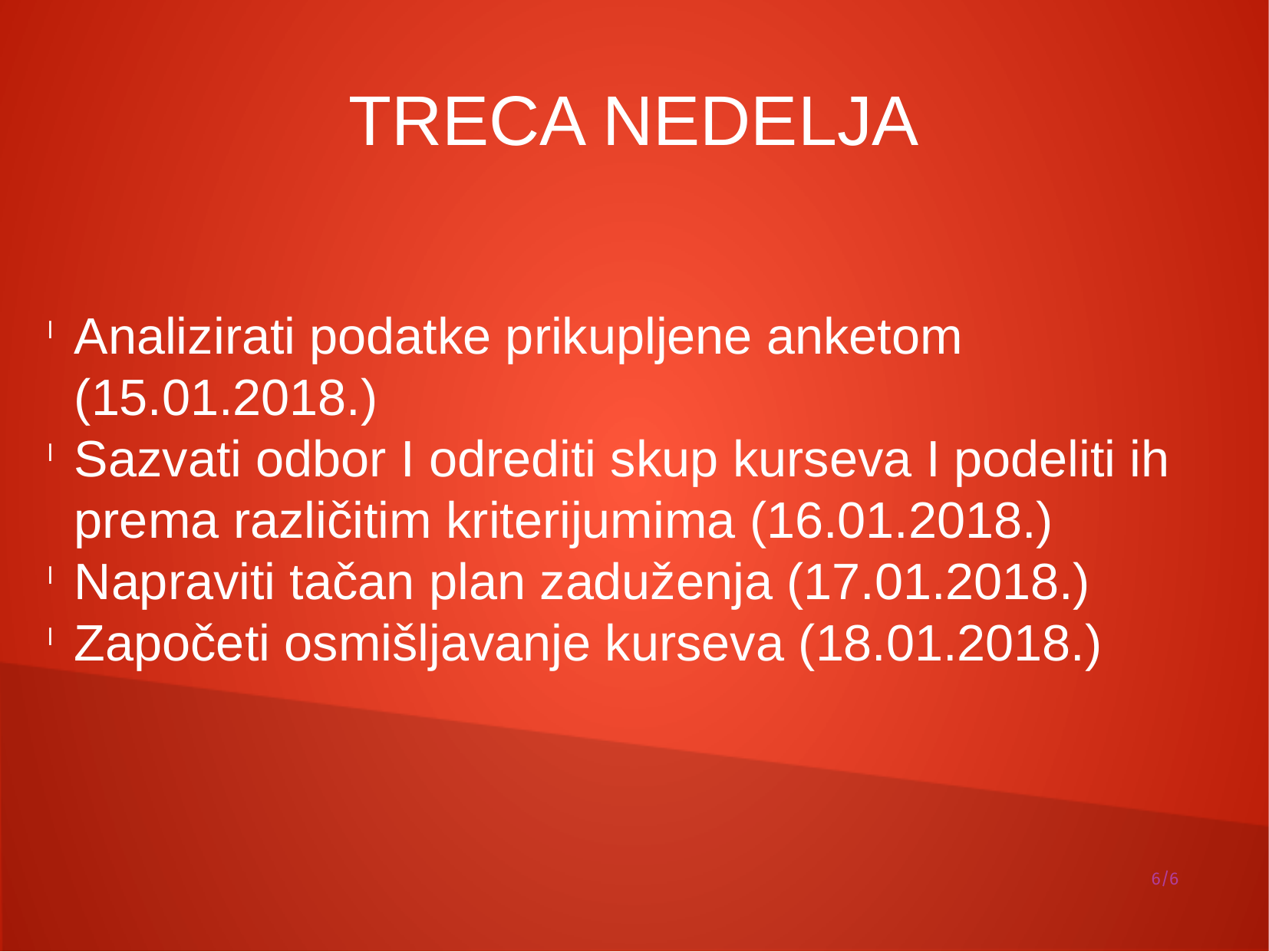

TRECA NEDELJA
Analizirati podatke prikupljene anketom (15.01.2018.)
Sazvati odbor I odrediti skup kurseva I podeliti ih prema različitim kriterijumima (16.01.2018.)
Napraviti tačan plan zaduženja (17.01.2018.)
Započeti osmišljavanje kurseva (18.01.2018.)

6/6